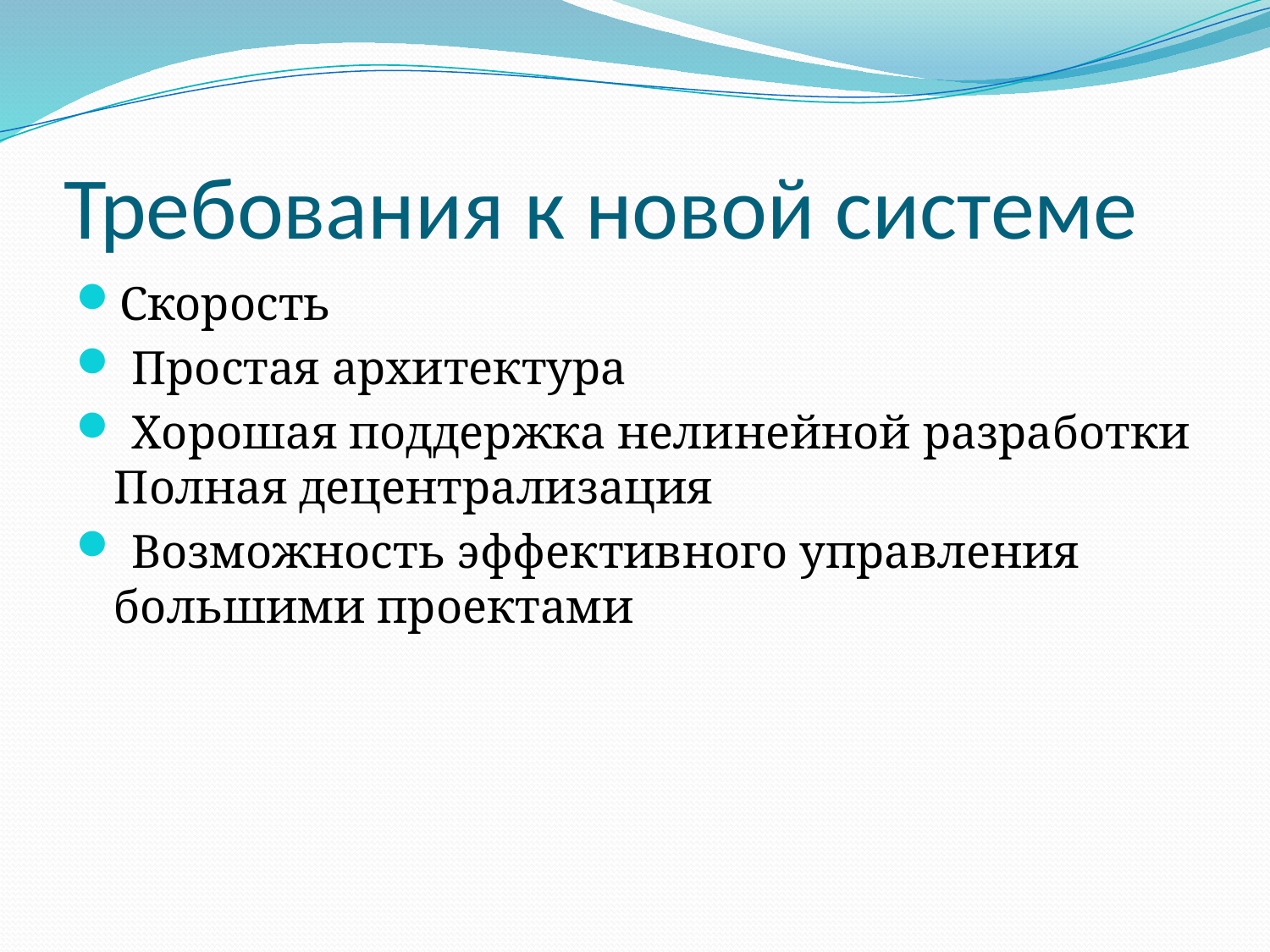

# Требования к новой системе
Скорость
 Простая архитектура
 Хорошая поддержка нелинейной разработки Полная децентрализация
 Возможность эффективного управления большими проектами